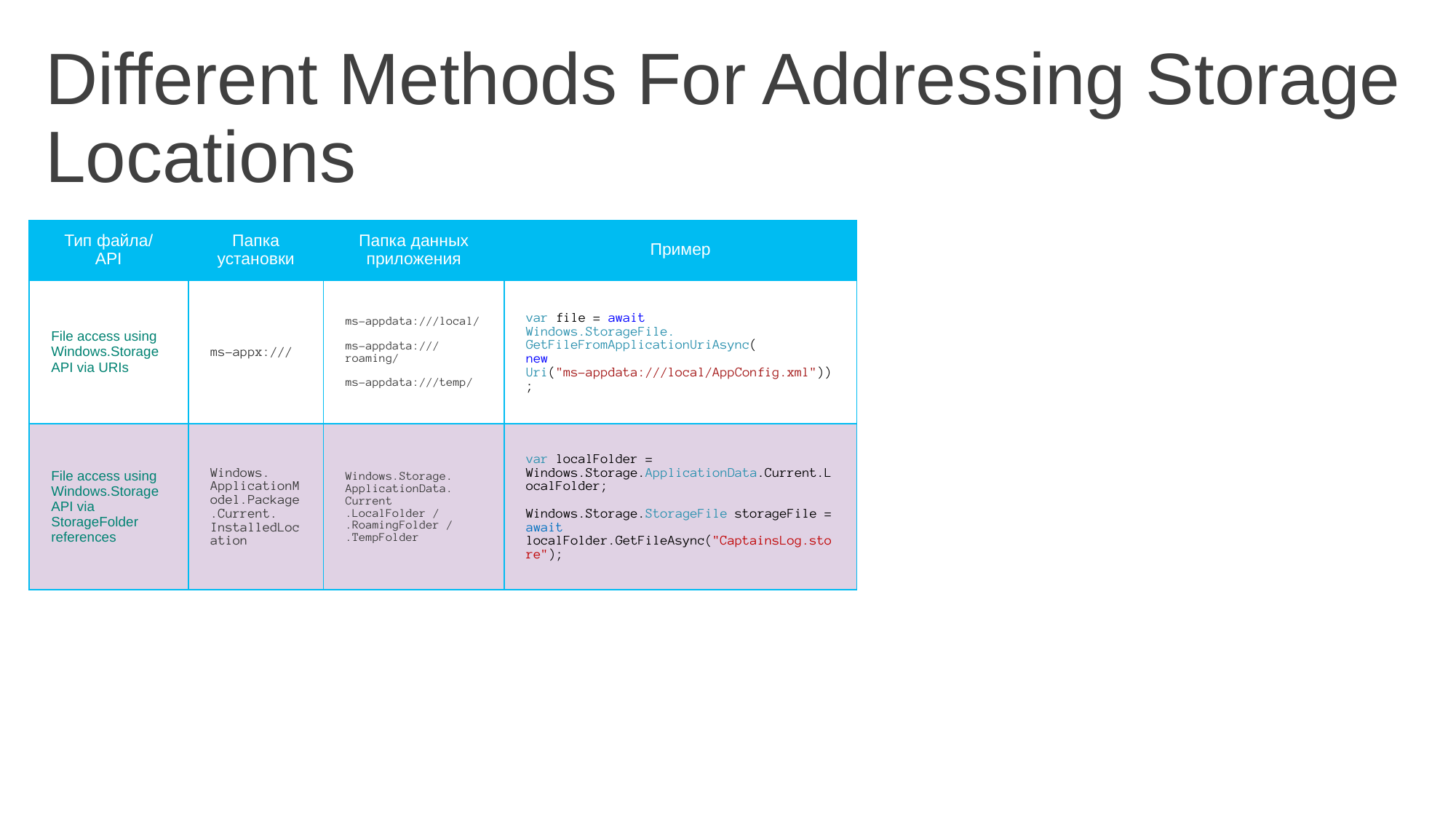

Different Methods For Addressing Storage Locations
| Тип файла/ API | Папка установки | Папка данных приложения | Пример |
| --- | --- | --- | --- |
| File access using Windows.Storage API via URIs | ms-appx:/// | ms-appdata:///local/ ms-appdata:///roaming/ ms-appdata:///temp/ | var file = await Windows.StorageFile. GetFileFromApplicationUriAsync( new Uri("ms-appdata:///local/AppConfig.xml")); |
| File access using Windows.Storage API via StorageFolder references | Windows. ApplicationModel.Package.Current. InstalledLocation | Windows.Storage. ApplicationData. Current .LocalFolder / .RoamingFolder / .TempFolder | var localFolder = Windows.Storage.ApplicationData.Current.LocalFolder; Windows.Storage.StorageFile storageFile = await localFolder.GetFileAsync("CaptainsLog.store"); |